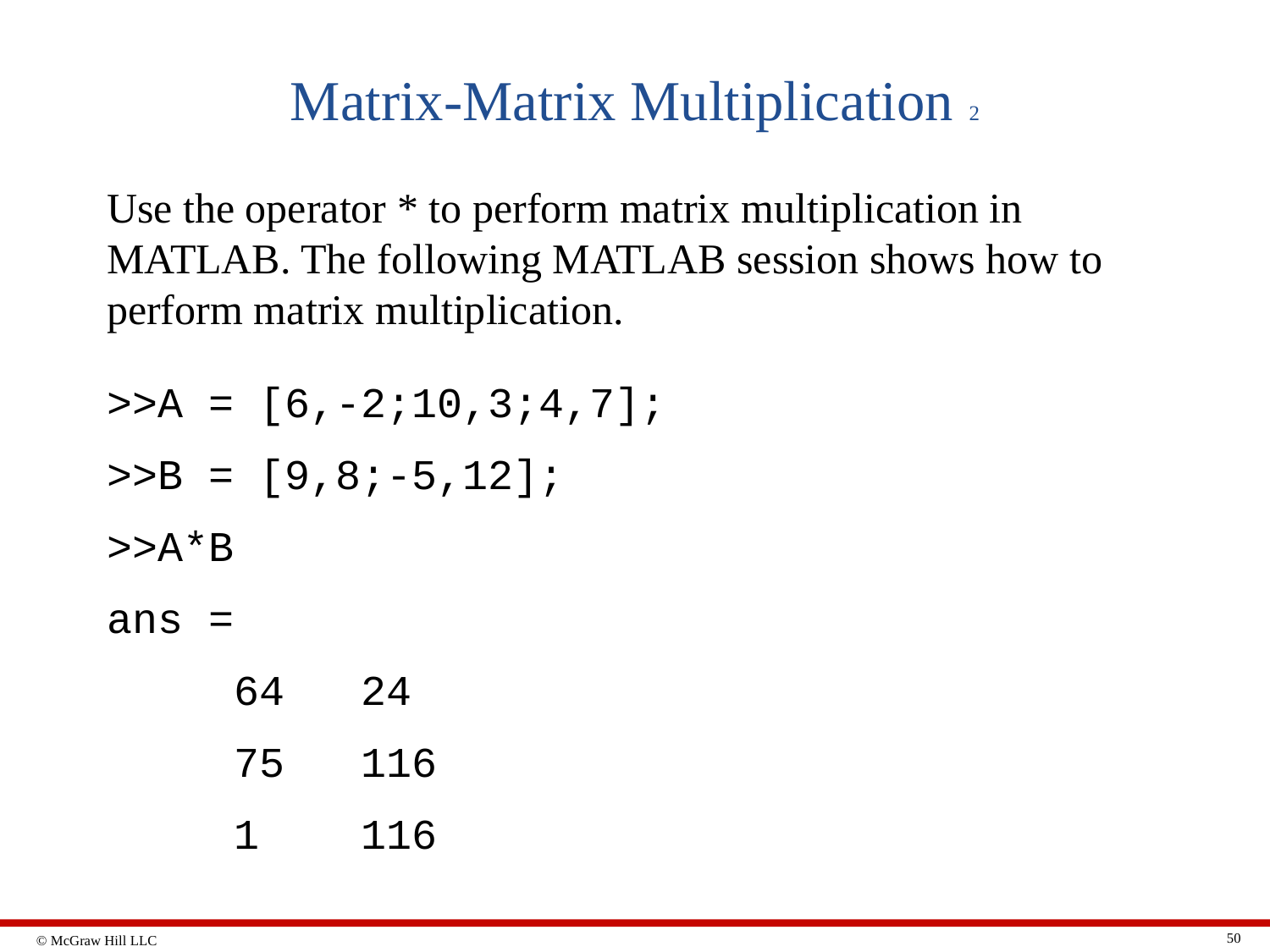

# Matrix-Matrix Multiplication 2
Use the operator * to perform matrix multiplication in MATLAB. The following MATLAB session shows how to perform matrix multiplication.
>>A = [6,-2;10,3;4,7];
>>B = [9,8;-5,12];
>>A*B
ans =
     64   24
     75   116
     1    116
50